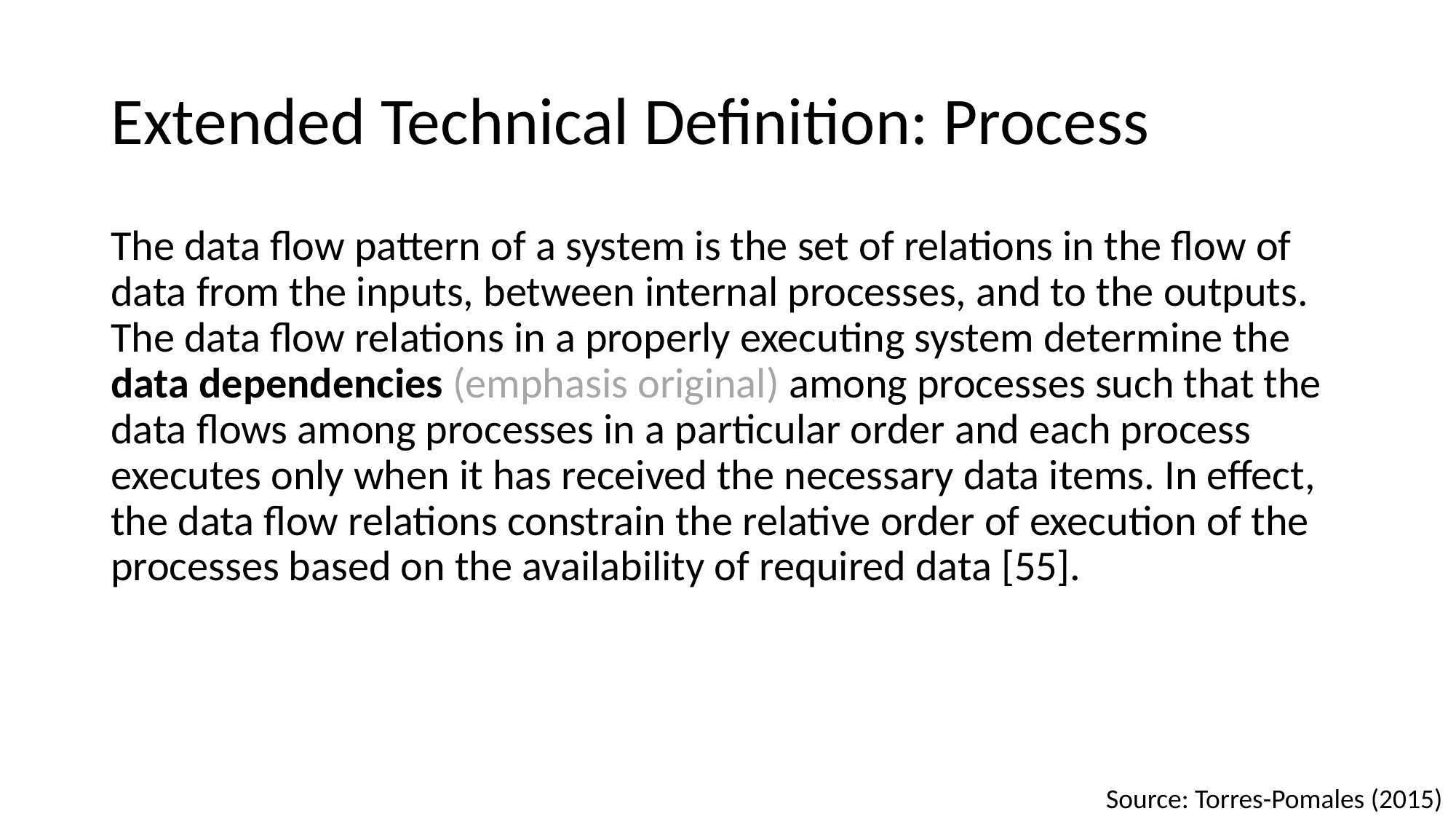

# Extended Technical Definition: Process
The data flow pattern of a system is the set of relations in the flow of data from the inputs, between internal processes, and to the outputs. The data flow relations in a properly executing system determine the data dependencies (emphasis original) among processes such that the data flows among processes in a particular order and each process executes only when it has received the necessary data items. In effect, the data flow relations constrain the relative order of execution of the processes based on the availability of required data [55].
Source: Torres-Pomales (2015)